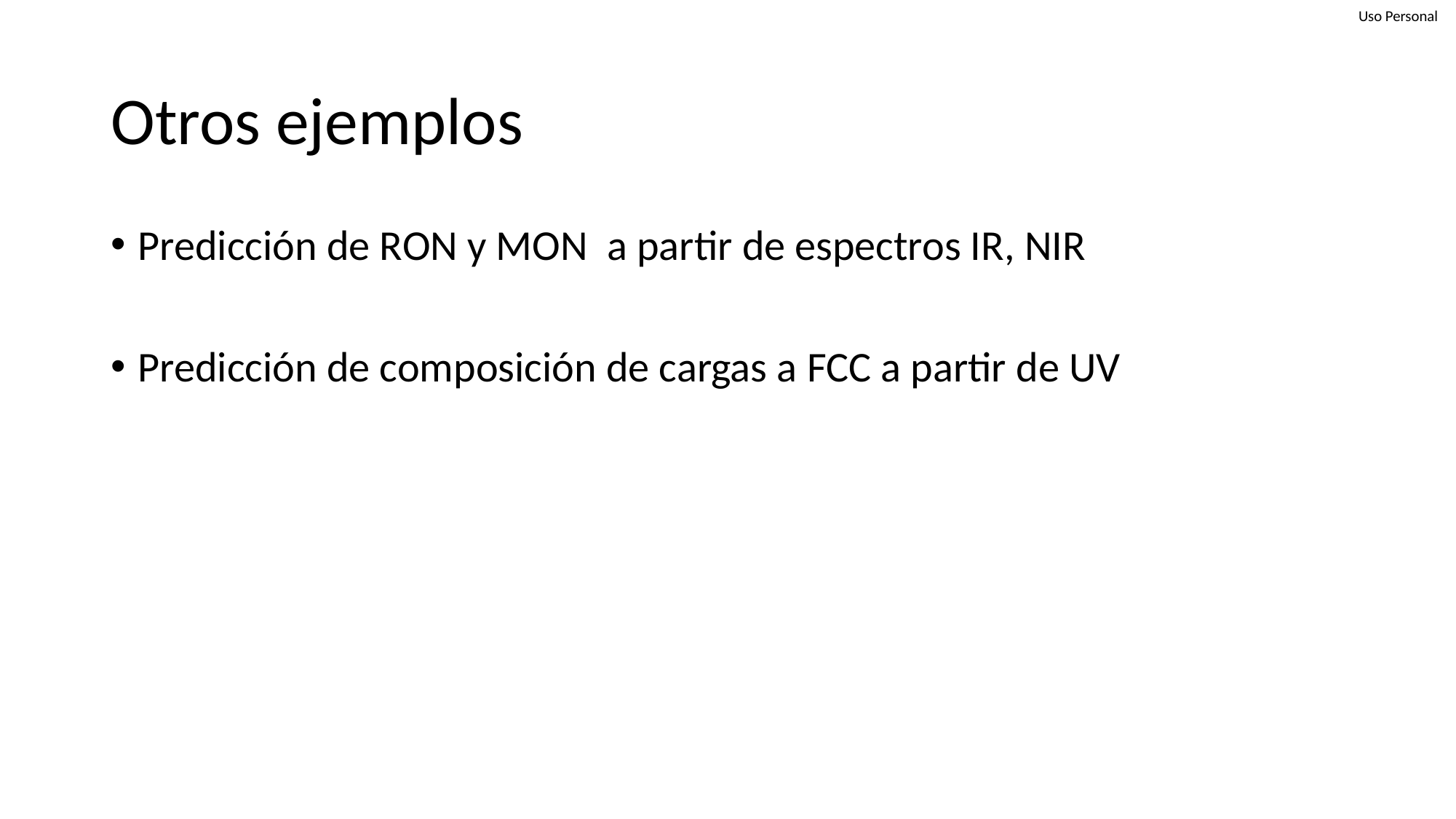

# Otros ejemplos
Predicción de RON y MON  a partir de espectros IR, NIR

Predicción de composición de cargas a FCC a partir de UV